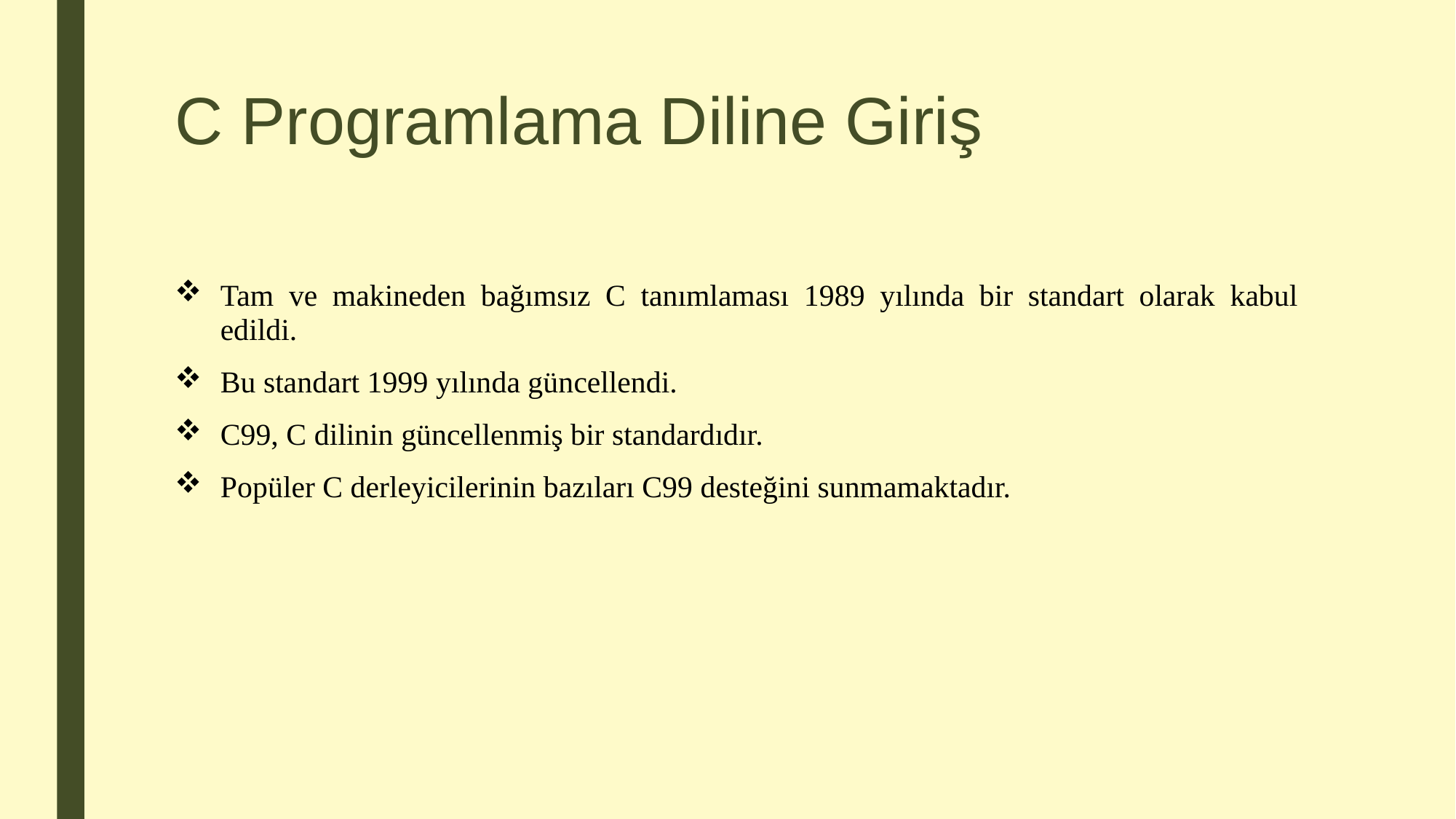

# C Programlama Diline Giriş
Tam ve makineden bağımsız C tanımlaması 1989 yılında bir standart olarak kabul edildi.
Bu standart 1999 yılında güncellendi.
C99, C dilinin güncellenmiş bir standardıdır.
Popüler C derleyicilerinin bazıları C99 desteğini sunmamaktadır.